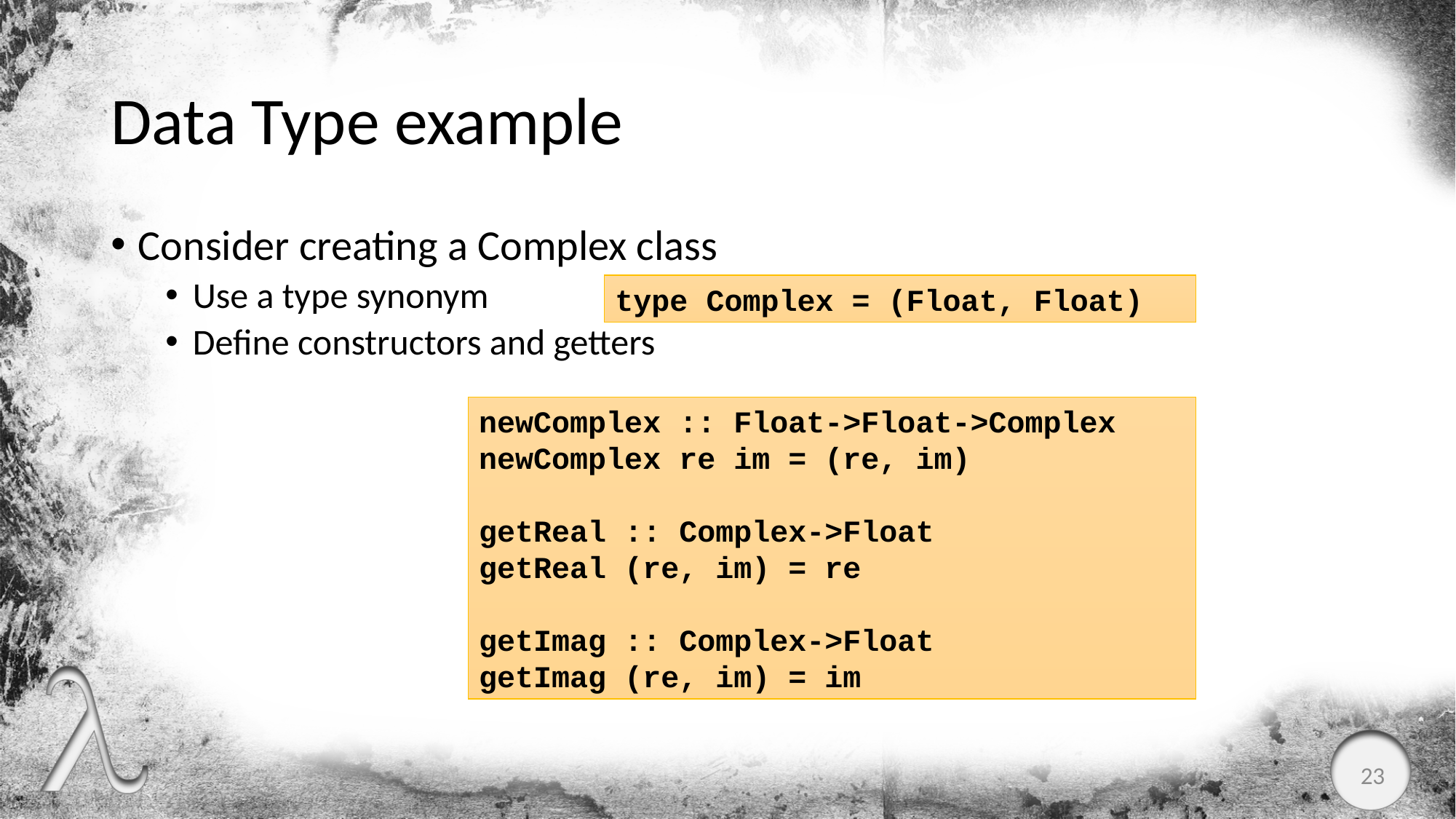

# Data Type example
Consider creating a Complex class
Use a type synonym
Define constructors and getters
type Complex = (Float, Float)
newComplex :: Float->Float->Complex
newComplex re im = (re, im)

getReal :: Complex->Float
getReal (re, im) = re

getImag :: Complex->Float
getImag (re, im) = im
23